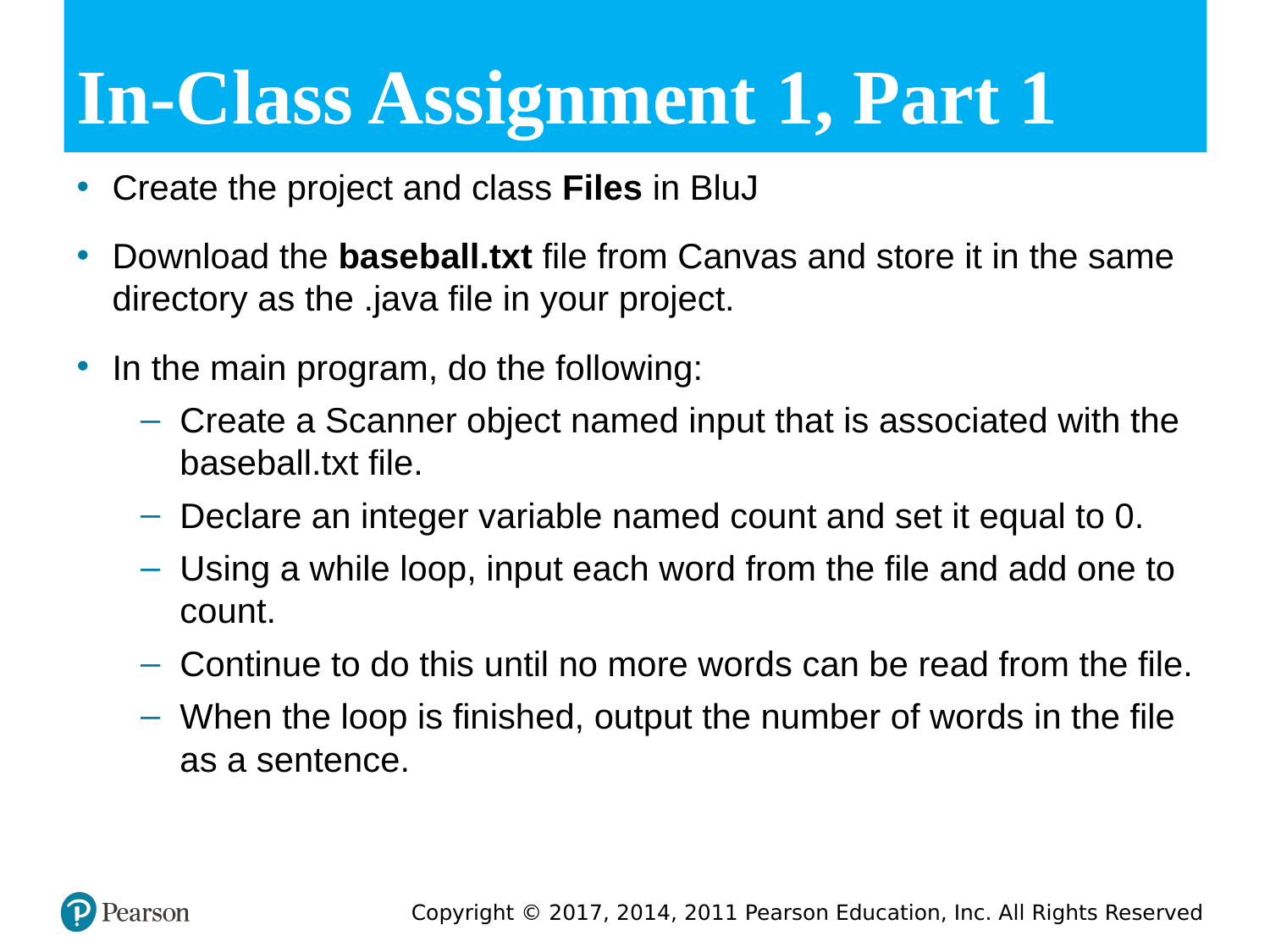

# In-Class Assignment 1, Part 1
Create the project and class Files in BluJ
Download the baseball.txt file from Canvas and store it in the same directory as the .java file in your project.
In the main program, do the following:
Create a Scanner object named input that is associated with the baseball.txt file.
Declare an integer variable named count and set it equal to 0.
Using a while loop, input each word from the file and add one to count.
Continue to do this until no more words can be read from the file.
When the loop is finished, output the number of words in the file as a sentence.